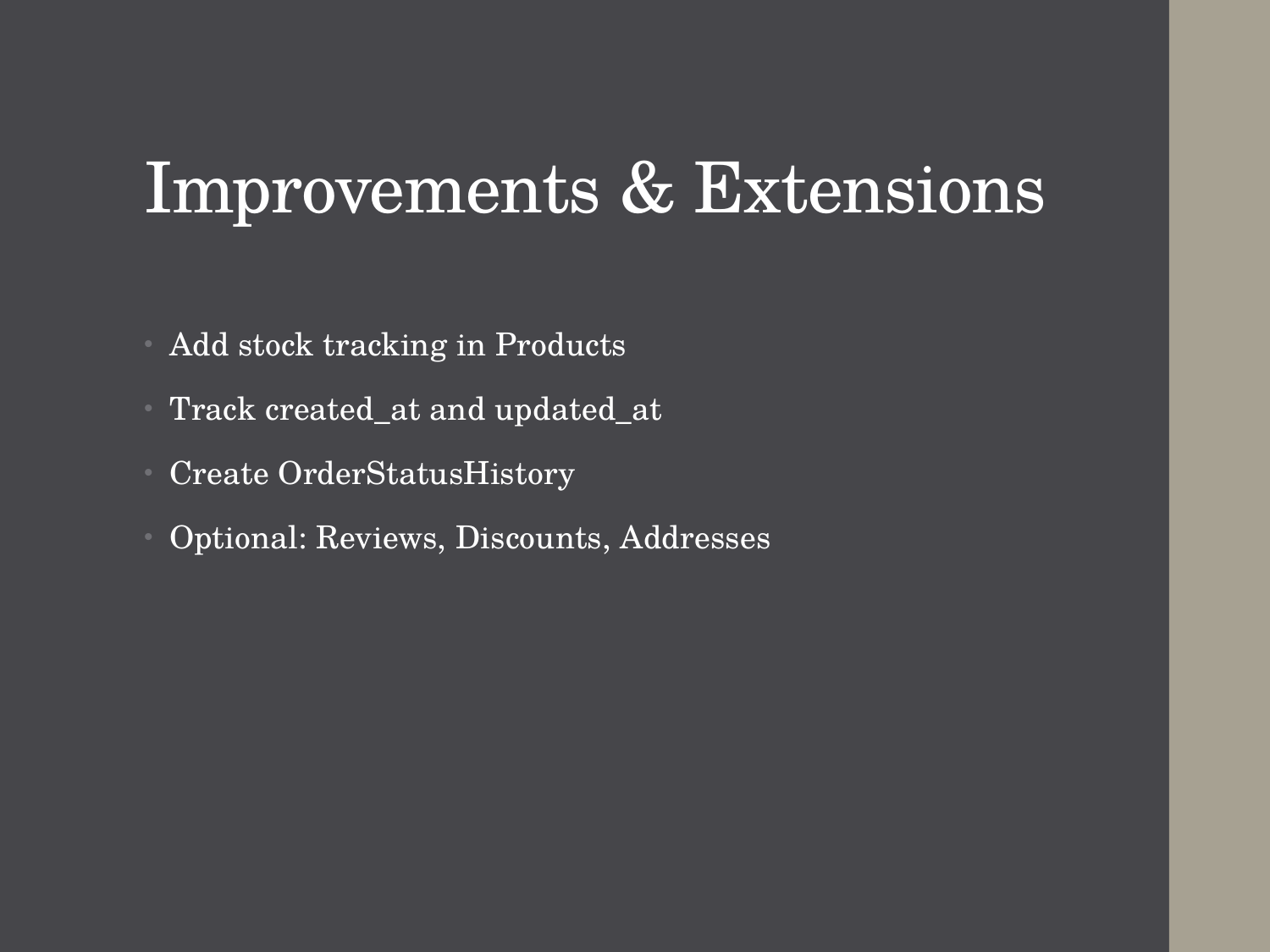

# Improvements & Extensions

Add stock tracking in Products
Track created_at and updated_at
Create OrderStatusHistory
Optional: Reviews, Discounts, Addresses